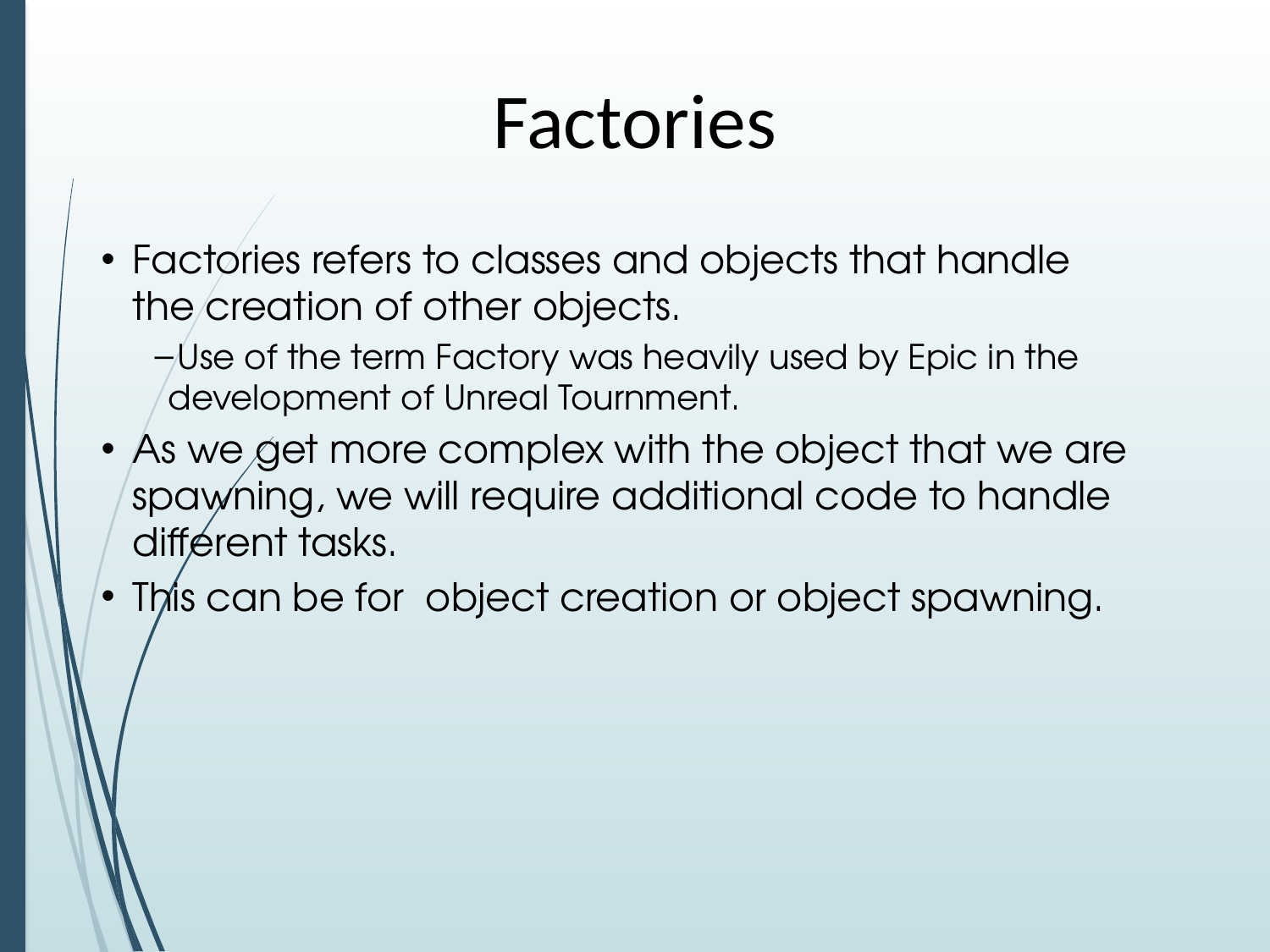

# Factories
Factories refers to classes and objects that handle the creation of other objects.
 Use of the term Factory was heavily used by Epic in the development of Unreal Tournment.
As we get more complex with the object that we are spawning, we will require additional code to handle different tasks.
This can be for  object creation or object spawning.